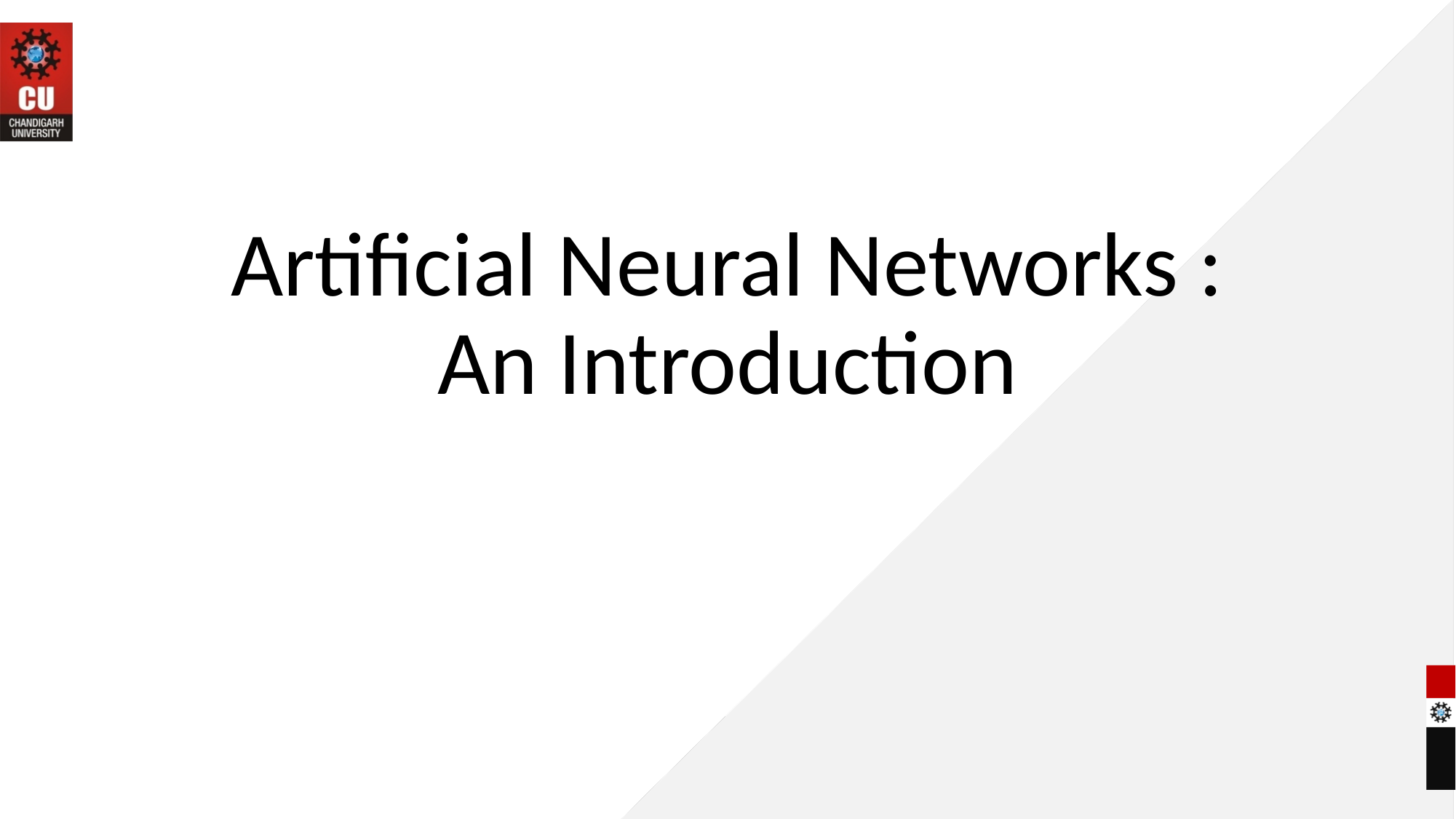

# Artificial Neural Networks : An Introduction